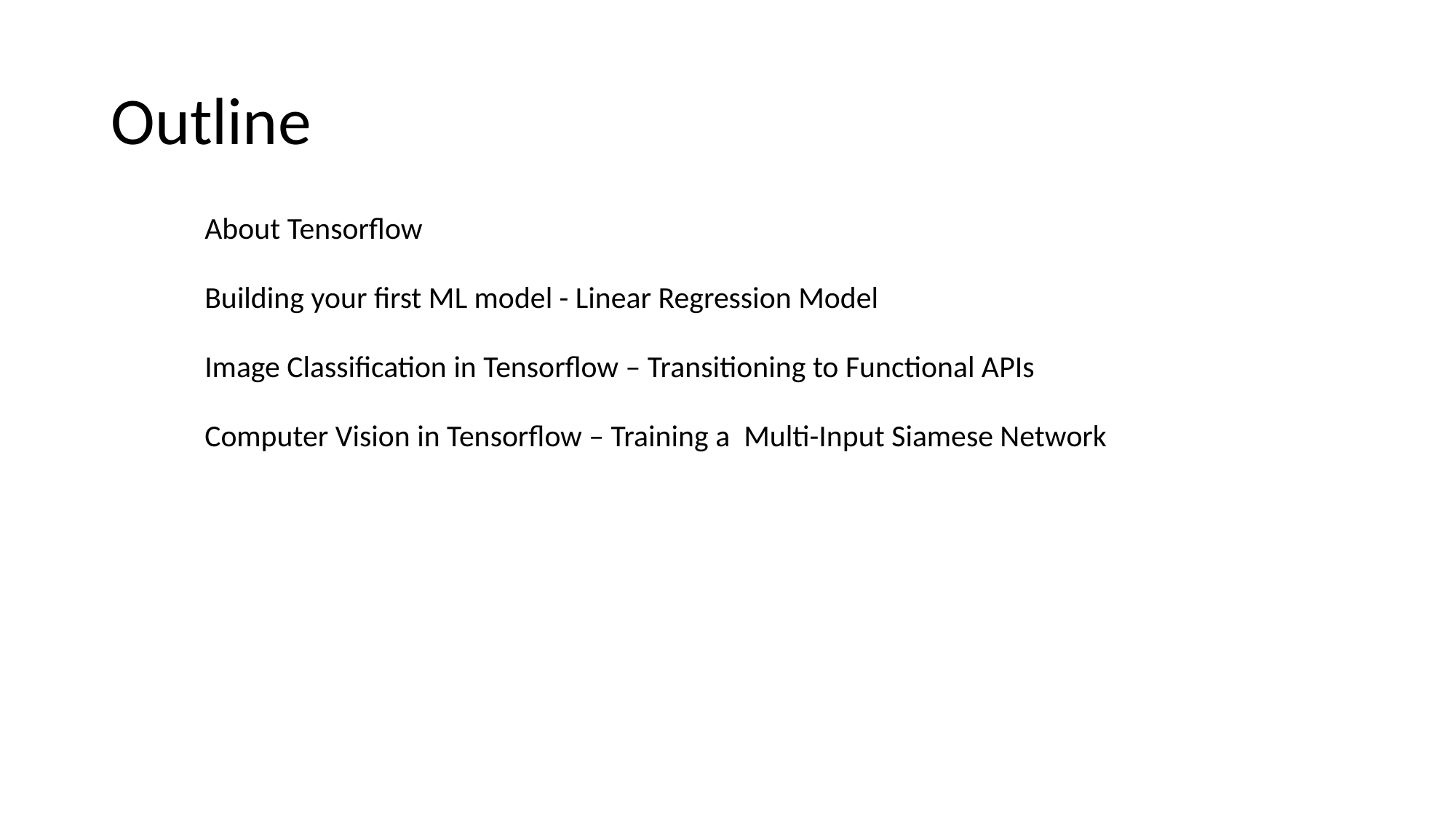

# Outline
About Tensorflow
Building your first ML model - Linear Regression Model
Image Classification in Tensorflow – Transitioning to Functional APIs
Computer Vision in Tensorflow – Training a  Multi-Input Siamese Network